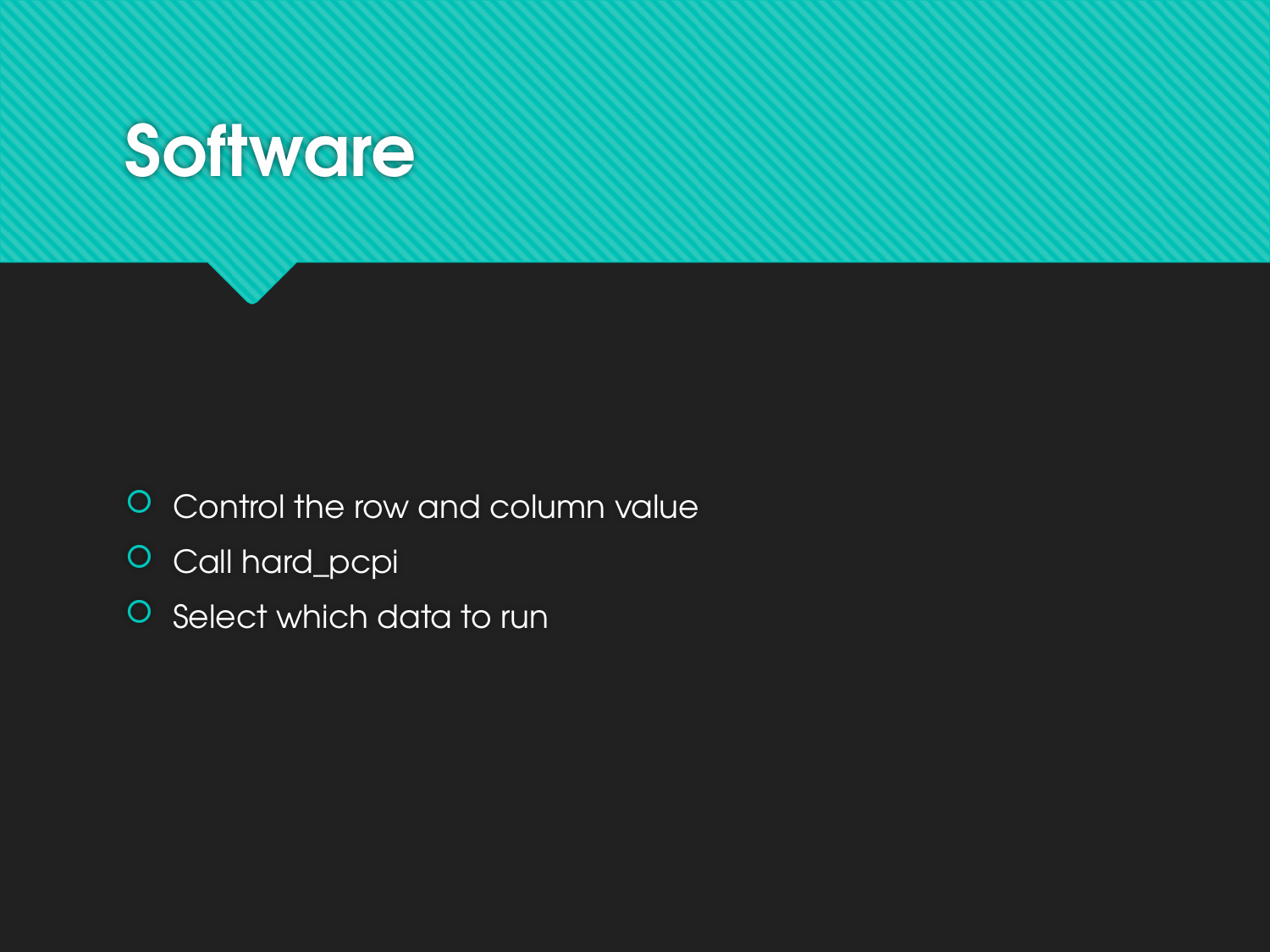

# Software
Control the row and column value
Call hard_pcpi
Select which data to run